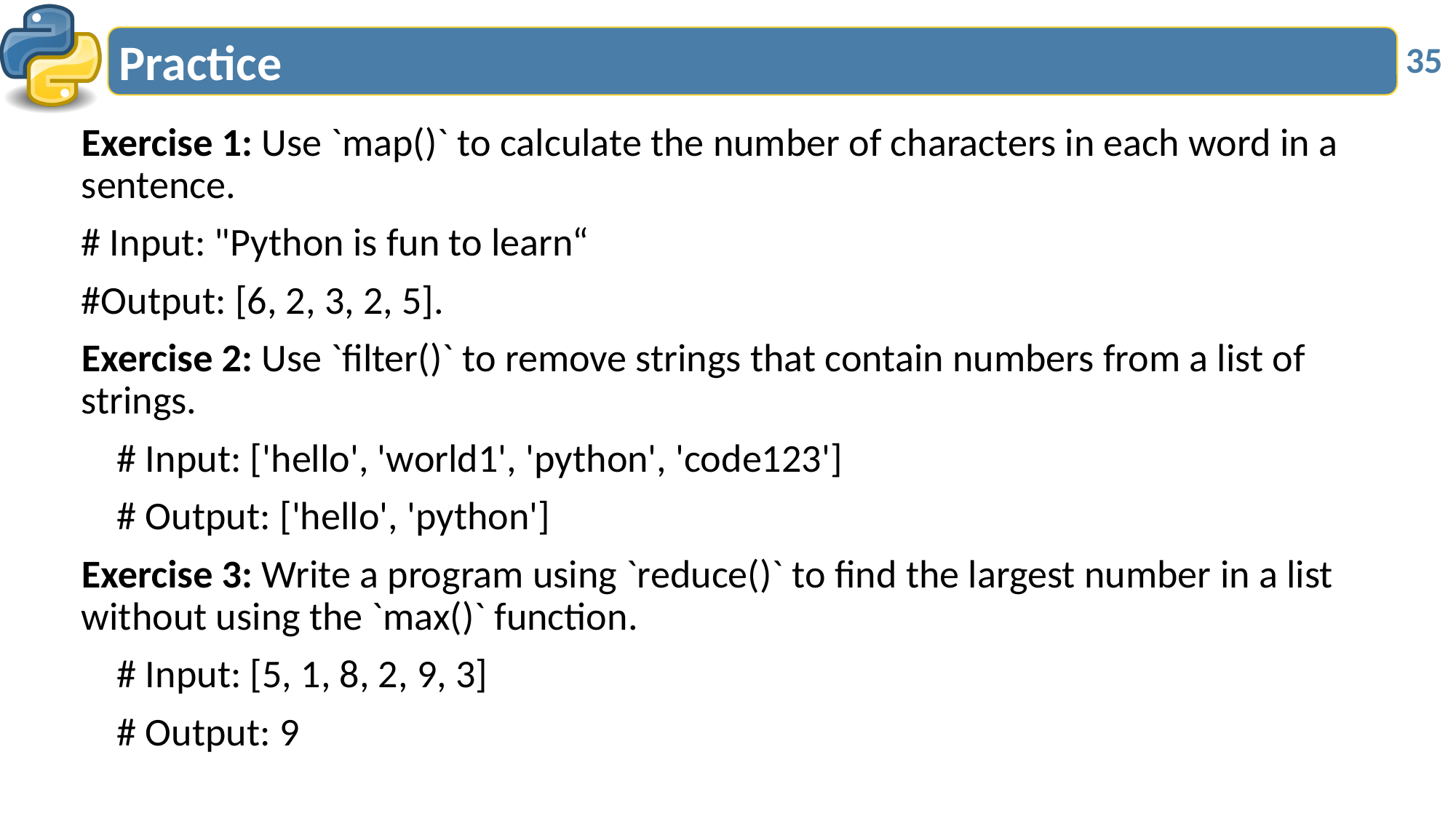

# Practice
35
Exercise 1: Use `map()` to calculate the number of characters in each word in a sentence.
# Input: "Python is fun to learn“
#Output: [6, 2, 3, 2, 5].
Exercise 2: Use `filter()` to remove strings that contain numbers from a list of strings.
    # Input: ['hello', 'world1', 'python', 'code123']
    # Output: ['hello', 'python']
Exercise 3: Write a program using `reduce()` to find the largest number in a list without using the `max()` function.
    # Input: [5, 1, 8, 2, 9, 3]
    # Output: 9